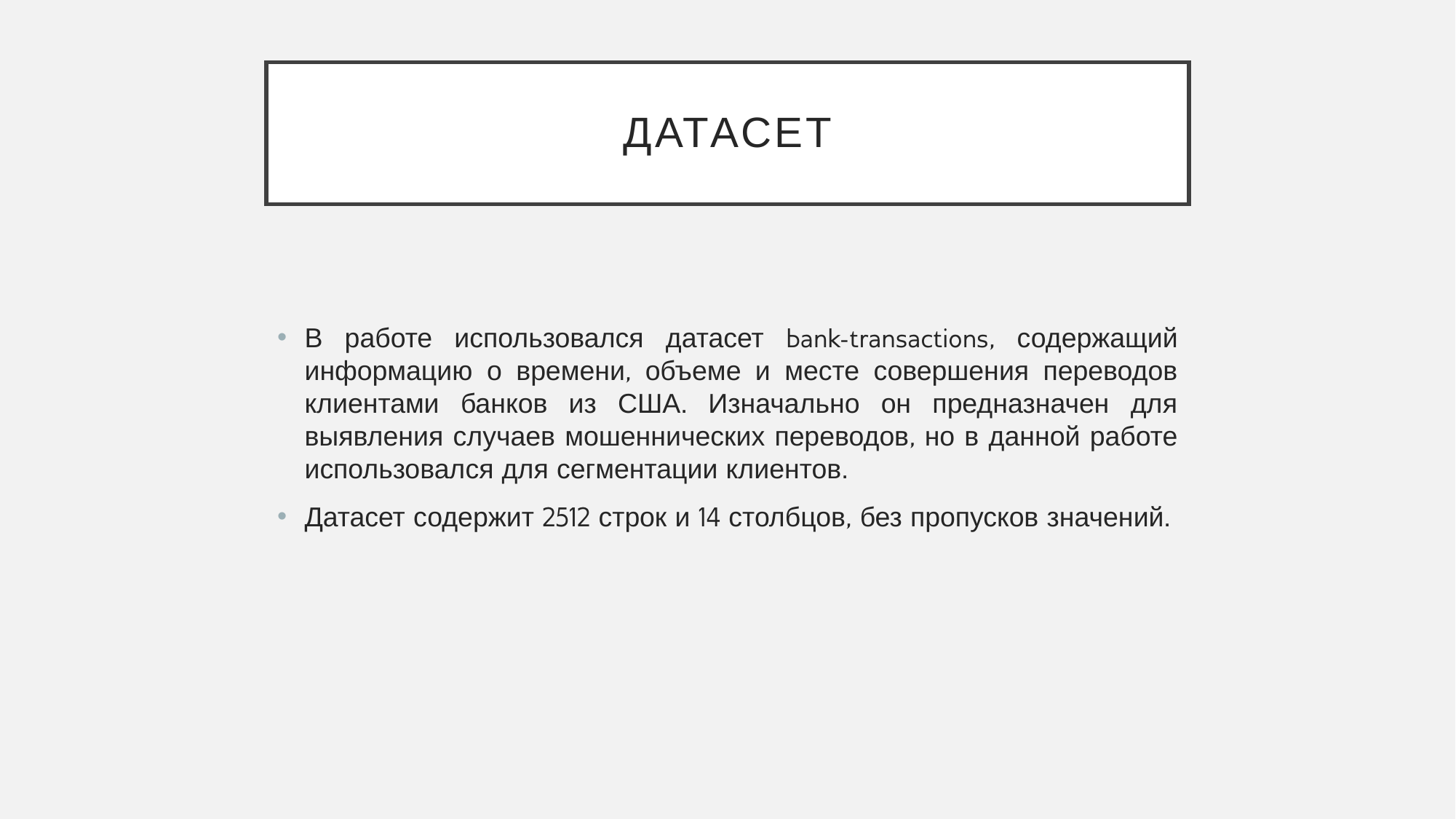

# Датасет
В работе использовался датасет bank-transactions, содержащий информацию о времени, объеме и месте совершения переводов клиентами банков из США. Изначально он предназначен для выявления случаев мошеннических переводов, но в данной работе использовался для сегментации клиентов.
Датасет содержит 2512 строк и 14 столбцов, без пропусков значений.